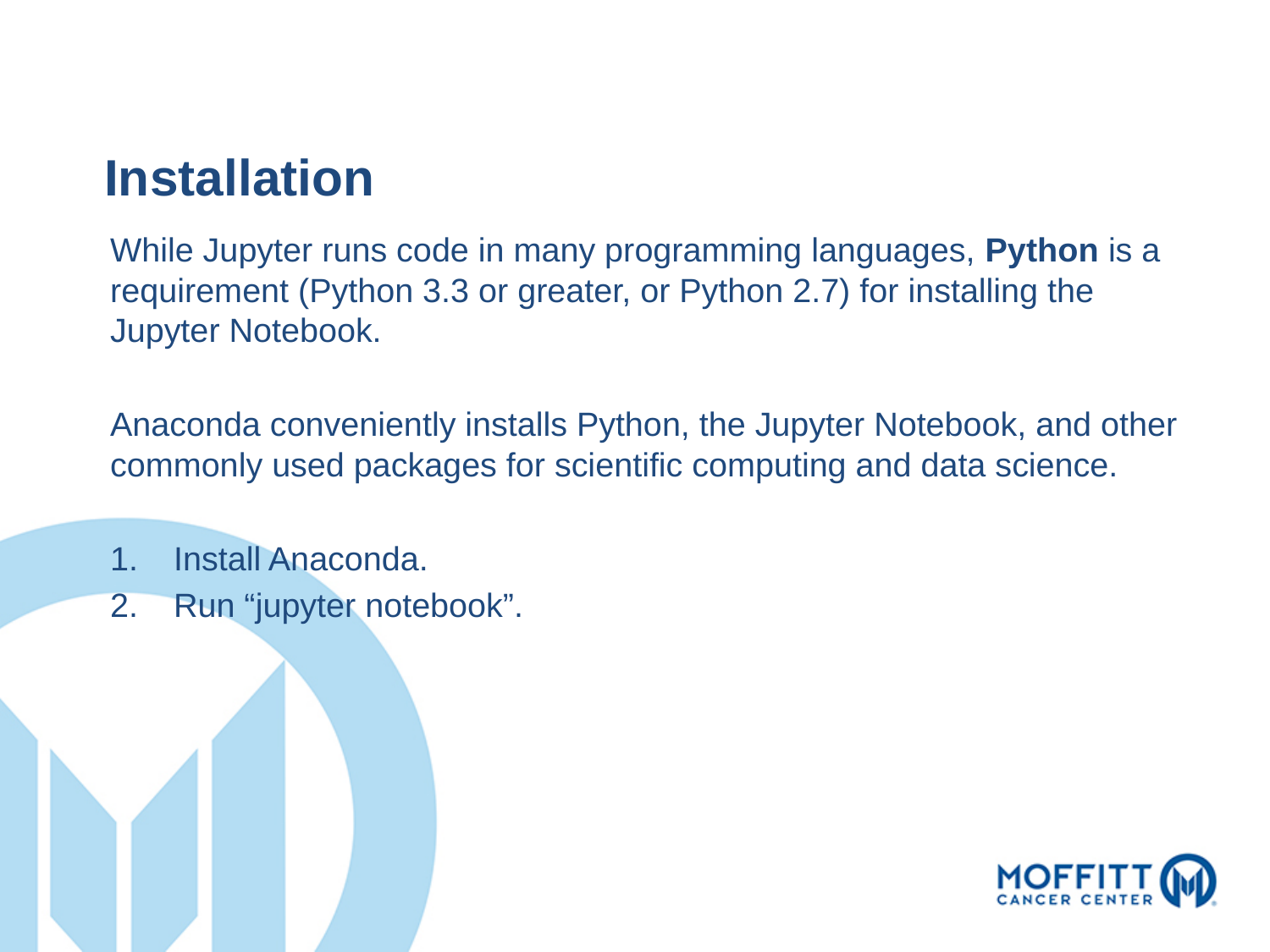

Installation
While Jupyter runs code in many programming languages, Python is a requirement (Python 3.3 or greater, or Python 2.7) for installing the Jupyter Notebook.

Anaconda conveniently installs Python, the Jupyter Notebook, and other commonly used packages for scientific computing and data science.

Install Anaconda.
Run “jupyter notebook”.